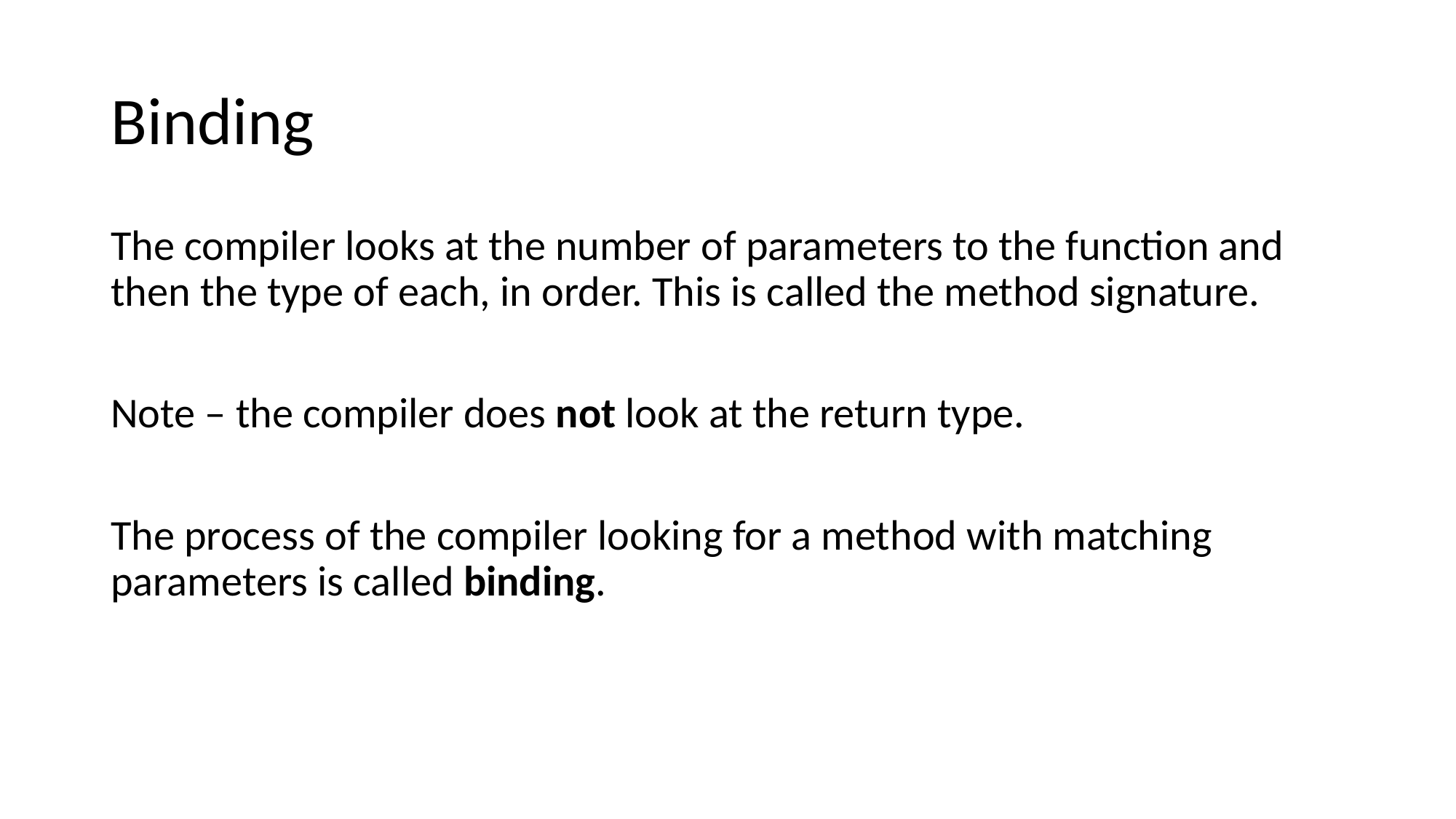

# Binding
The compiler looks at the number of parameters to the function and then the type of each, in order. This is called the method signature.

Note – the compiler does not look at the return type.

The process of the compiler looking for a method with matching parameters is called binding.